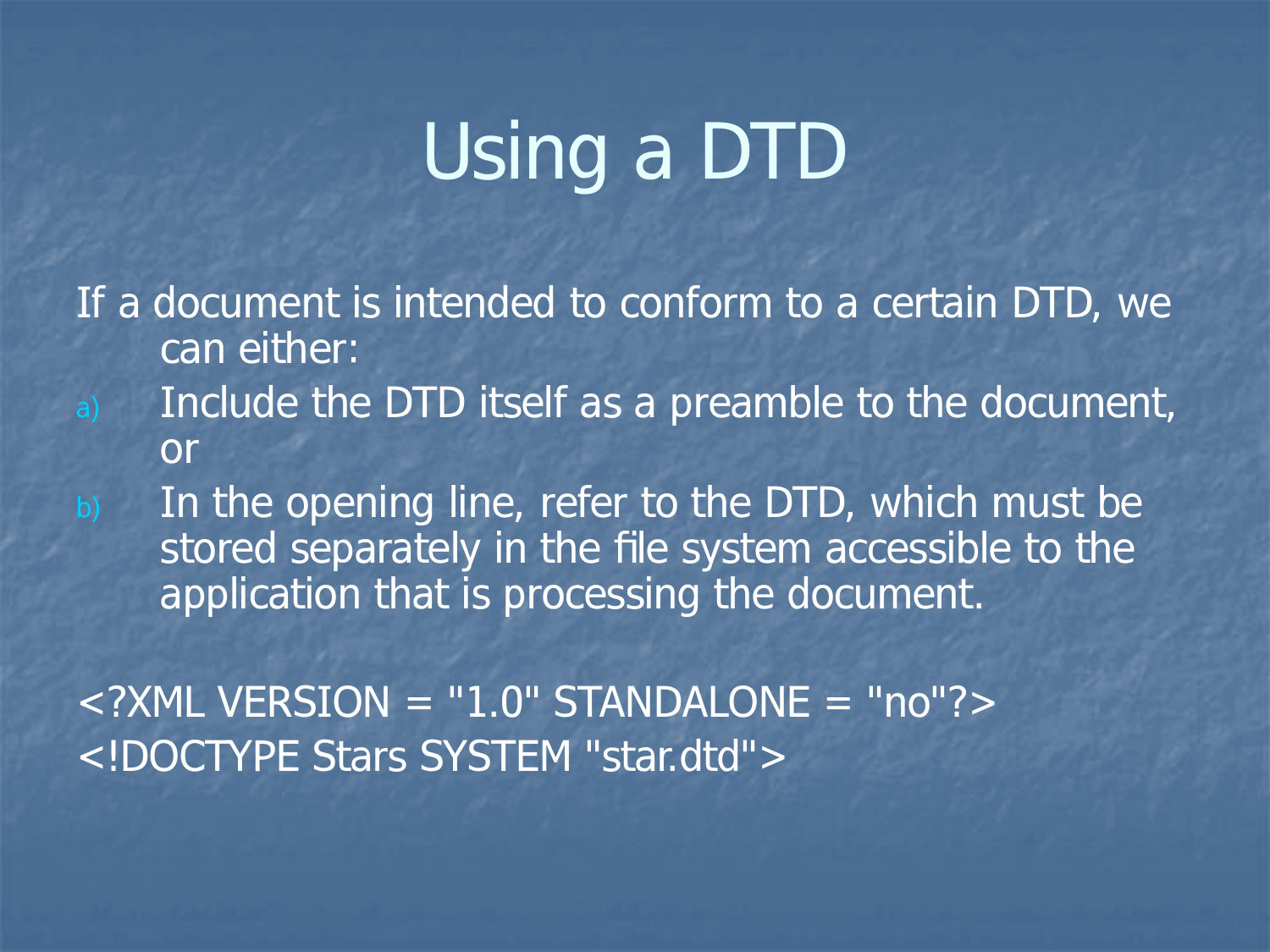

# Using a DTD
If a document is intended to conform to a certain DTD, we can either:
Include the DTD itself as a preamble to the document, or
In the opening line, refer to the DTD, which must be stored separately in the file system accessible to the application that is processing the document.

<?XML VERSION = "1.0" STANDALONE = "no"?>
<!DOCTYPE Stars SYSTEM "star.dtd">